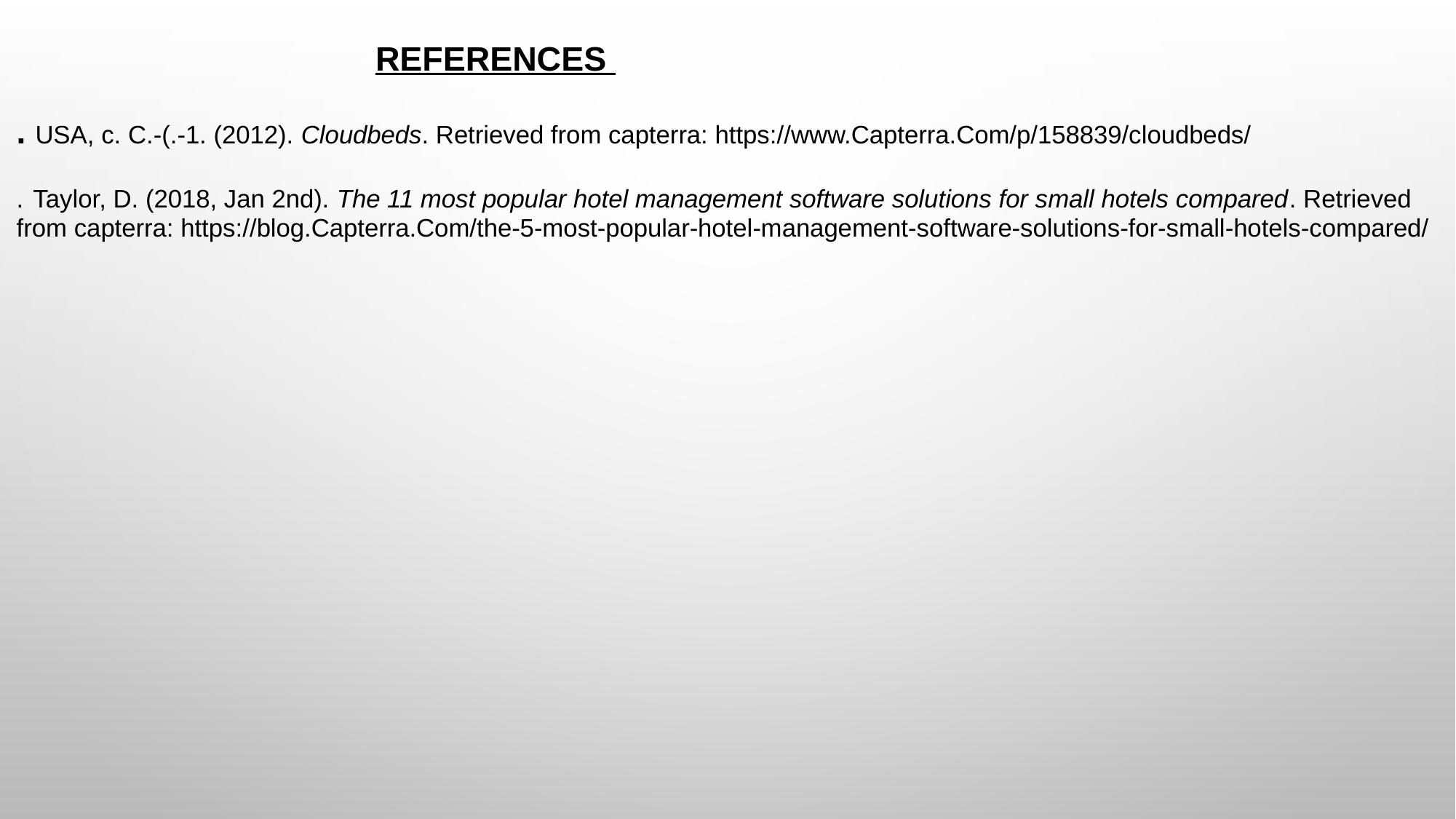

# REFERENCES . USA, c. C.-(.-1. (2012). Cloudbeds. Retrieved from capterra: https://www.Capterra.Com/p/158839/cloudbeds/ . Taylor, D. (2018, Jan 2nd). The 11 most popular hotel management software solutions for small hotels compared. Retrieved from capterra: https://blog.Capterra.Com/the-5-most-popular-hotel-management-software-solutions-for-small-hotels-compared/